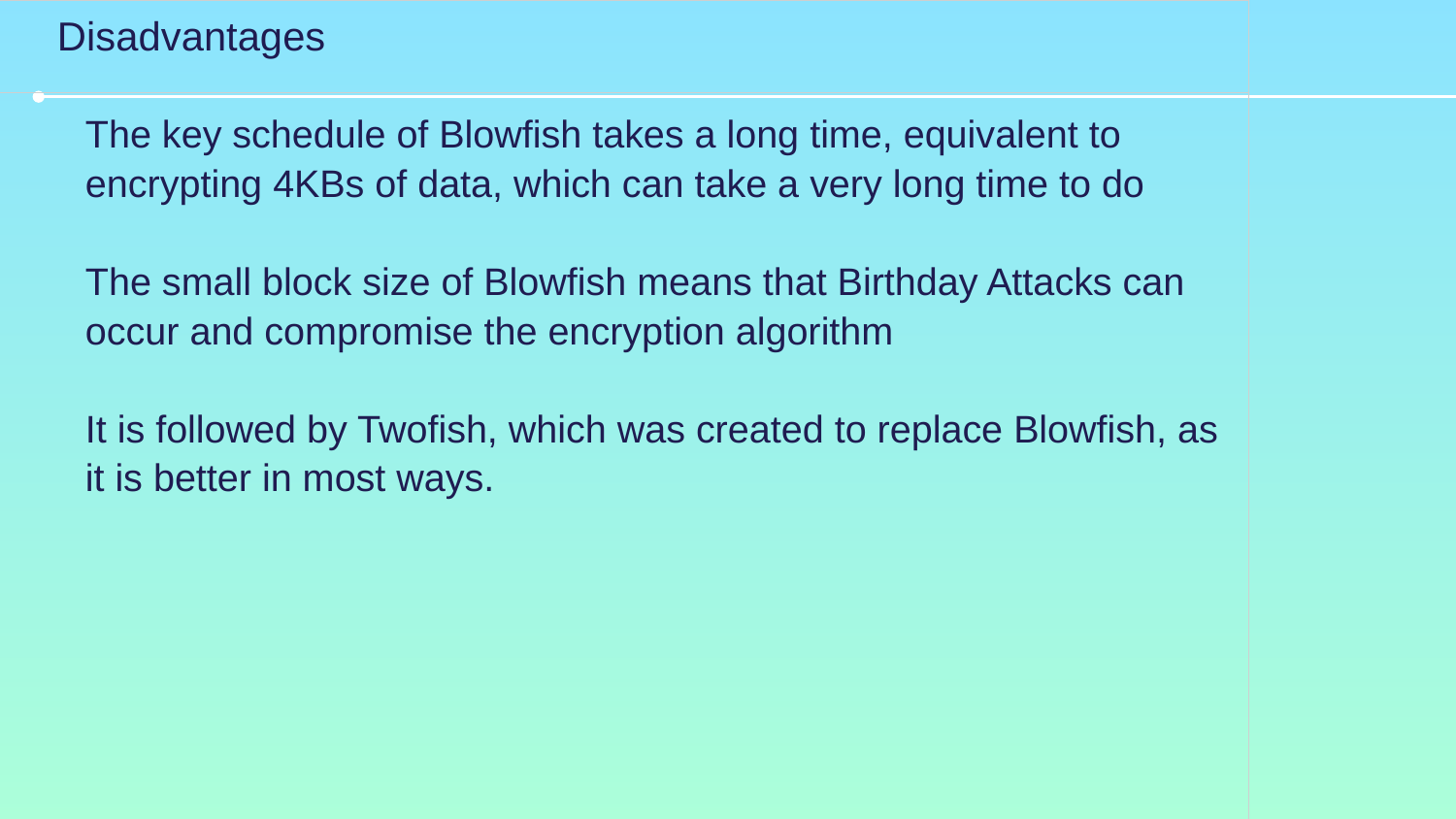

| Disadvantages |
| --- |
| The key schedule of Blowfish takes a long time, equivalent to encrypting 4KBs of data, which can take a very long time to do The small block size of Blowfish means that Birthday Attacks can occur and compromise the encryption algorithm It is followed by Twofish, which was created to replace Blowfish, as it is better in most ways. |